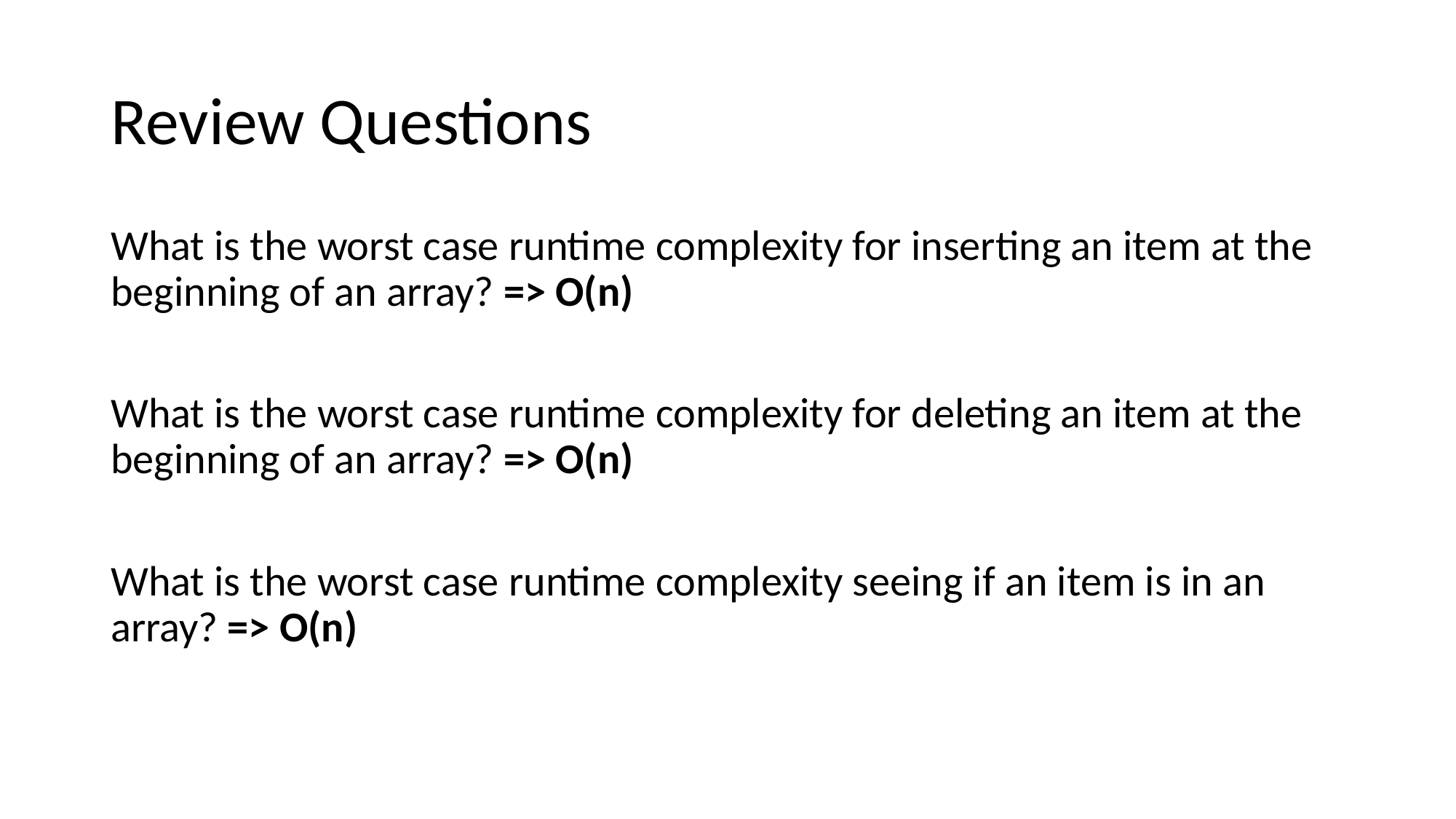

# Review Questions
What is the worst case runtime complexity for inserting an item at the beginning of an array? => O(n)

What is the worst case runtime complexity for deleting an item at the beginning of an array? => O(n)

What is the worst case runtime complexity seeing if an item is in an array? => O(n)